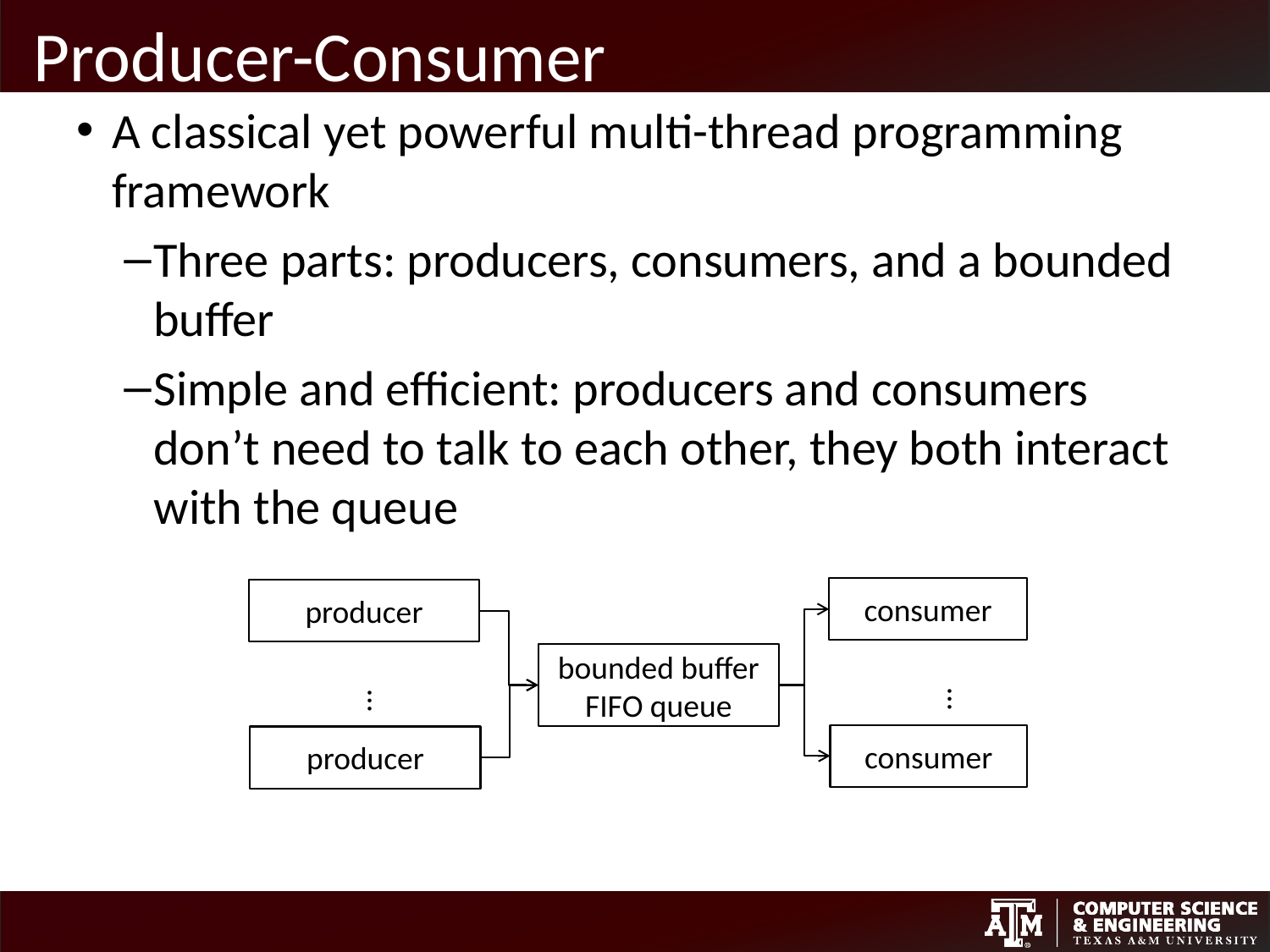

# Producer-Consumer
A classical yet powerful multi-thread programming framework
Three parts: producers, consumers, and a bounded buffer
Simple and efficient: producers and consumers don’t need to talk to each other, they both interact with the queue
consumer
producer
bounded buffer
FIFO queue
…
…
consumer
producer